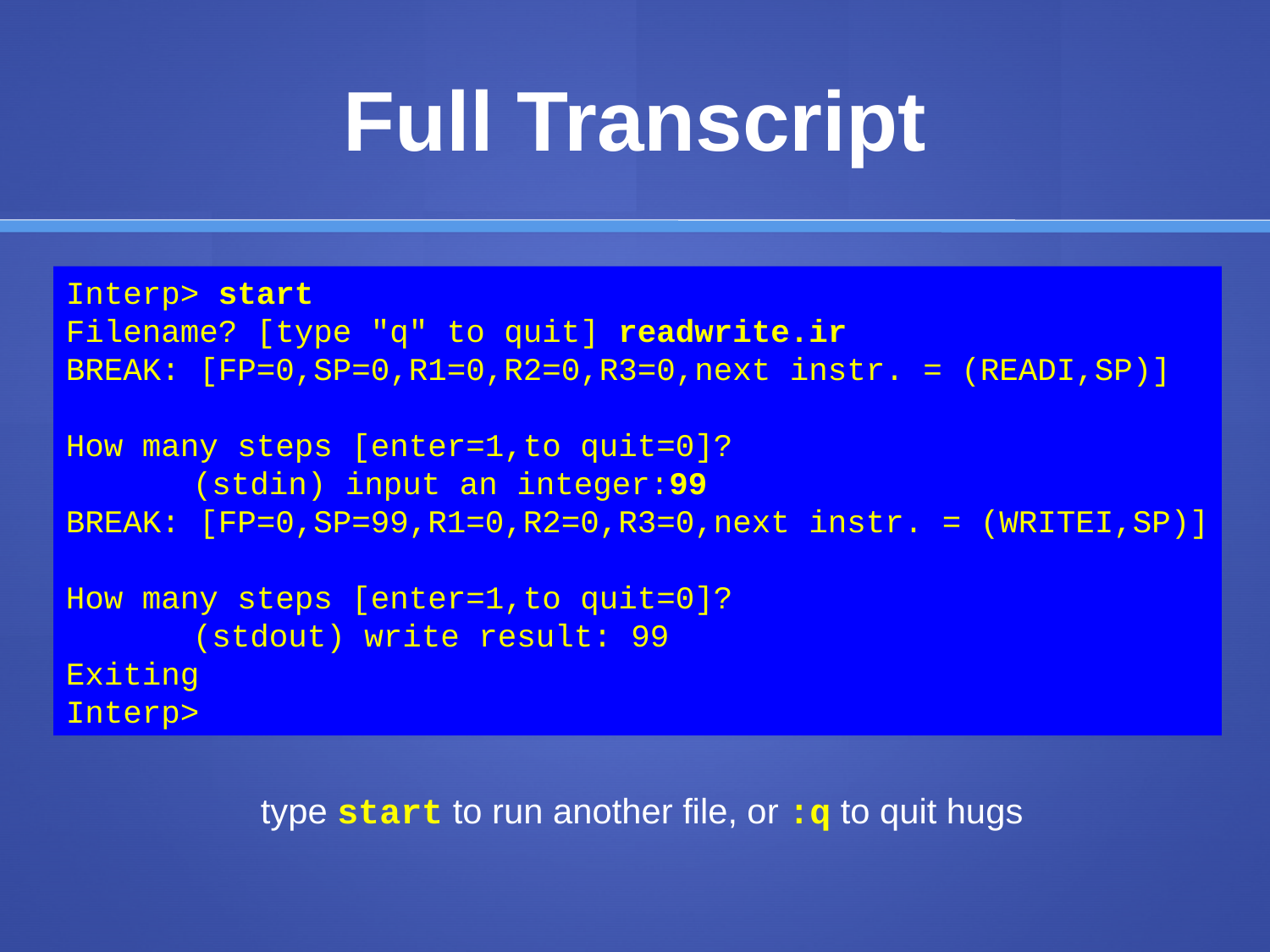

# Full Transcript
Interp> start
Filename? [type "q" to quit] readwrite.ir
BREAK: [FP=0,SP=0,R1=0,R2=0,R3=0,next instr. = (READI,SP)]

How many steps [enter=1,to quit=0]?
	(stdin) input an integer:99
BREAK: [FP=0,SP=99,R1=0,R2=0,R3=0,next instr. = (WRITEI,SP)]

How many steps [enter=1,to quit=0]?
	(stdout) write result: 99
Exiting
Interp>
type start to run another file, or :q to quit hugs